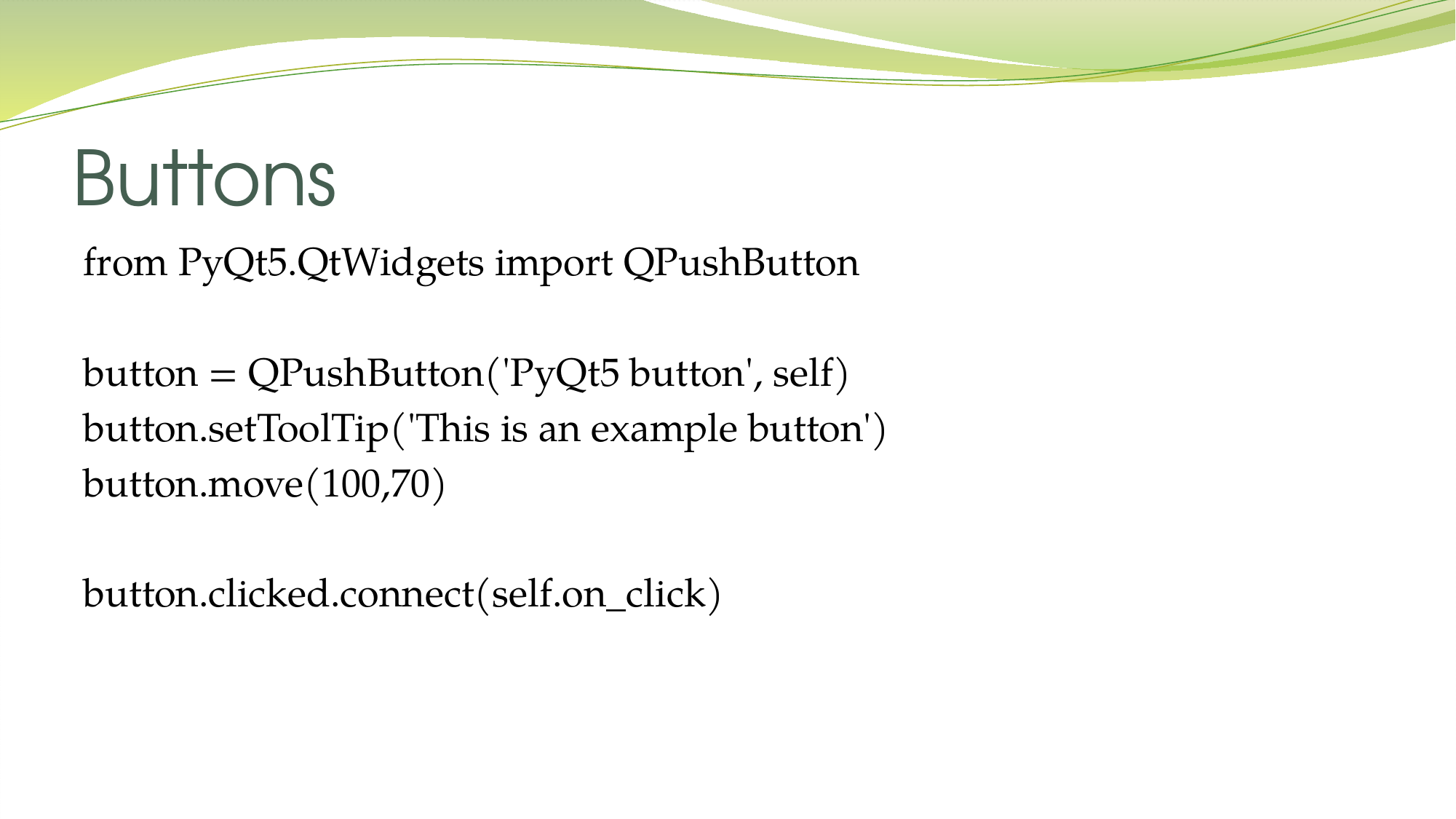

# Buttons
from PyQt5.QtWidgets import QPushButton

button = QPushButton('PyQt5 button', self)
button.setToolTip('This is an example button')
button.move(100,70)

button.clicked.connect(self.on_click)